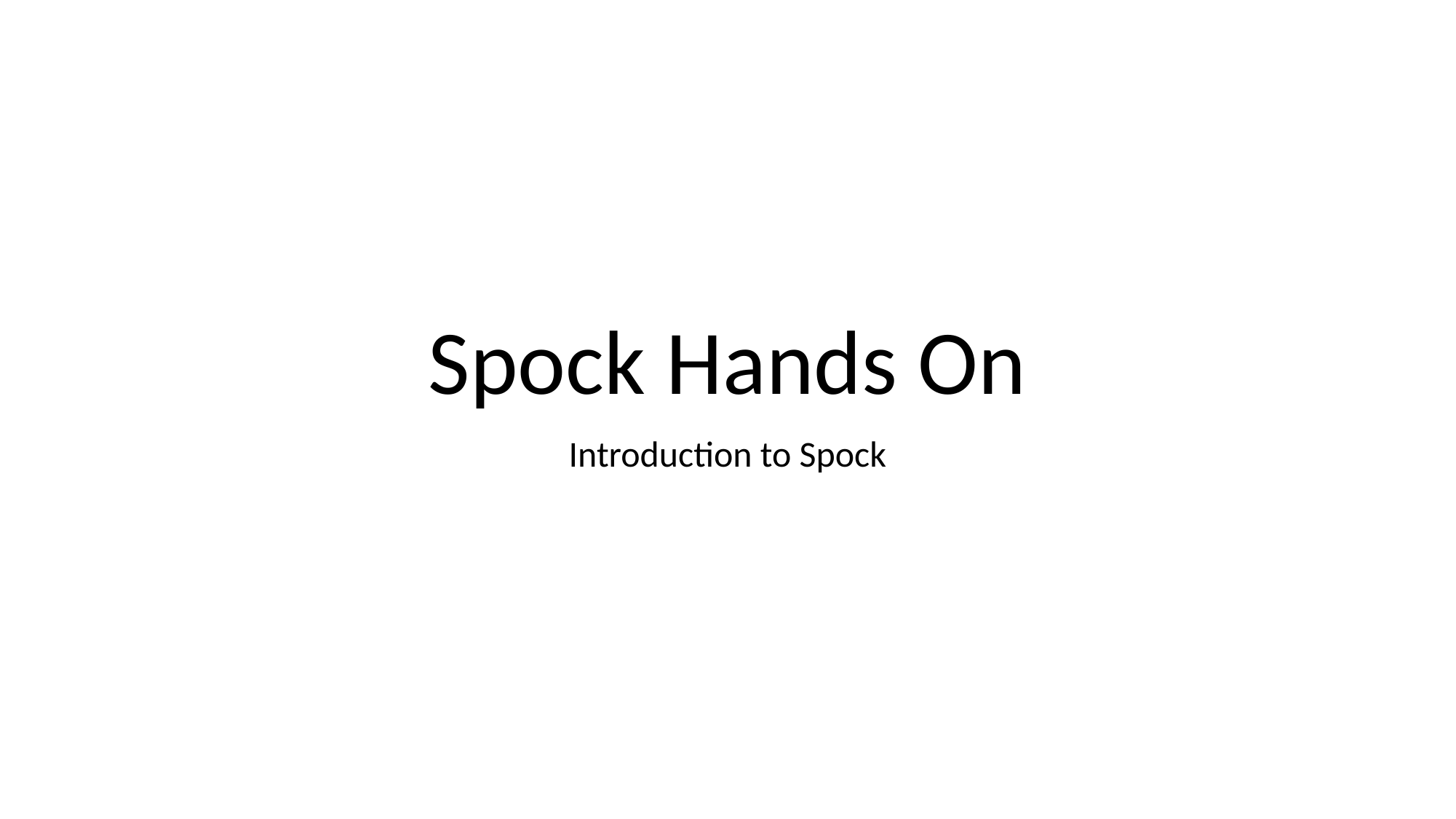

# Spock Hands On
Introduction to Spock